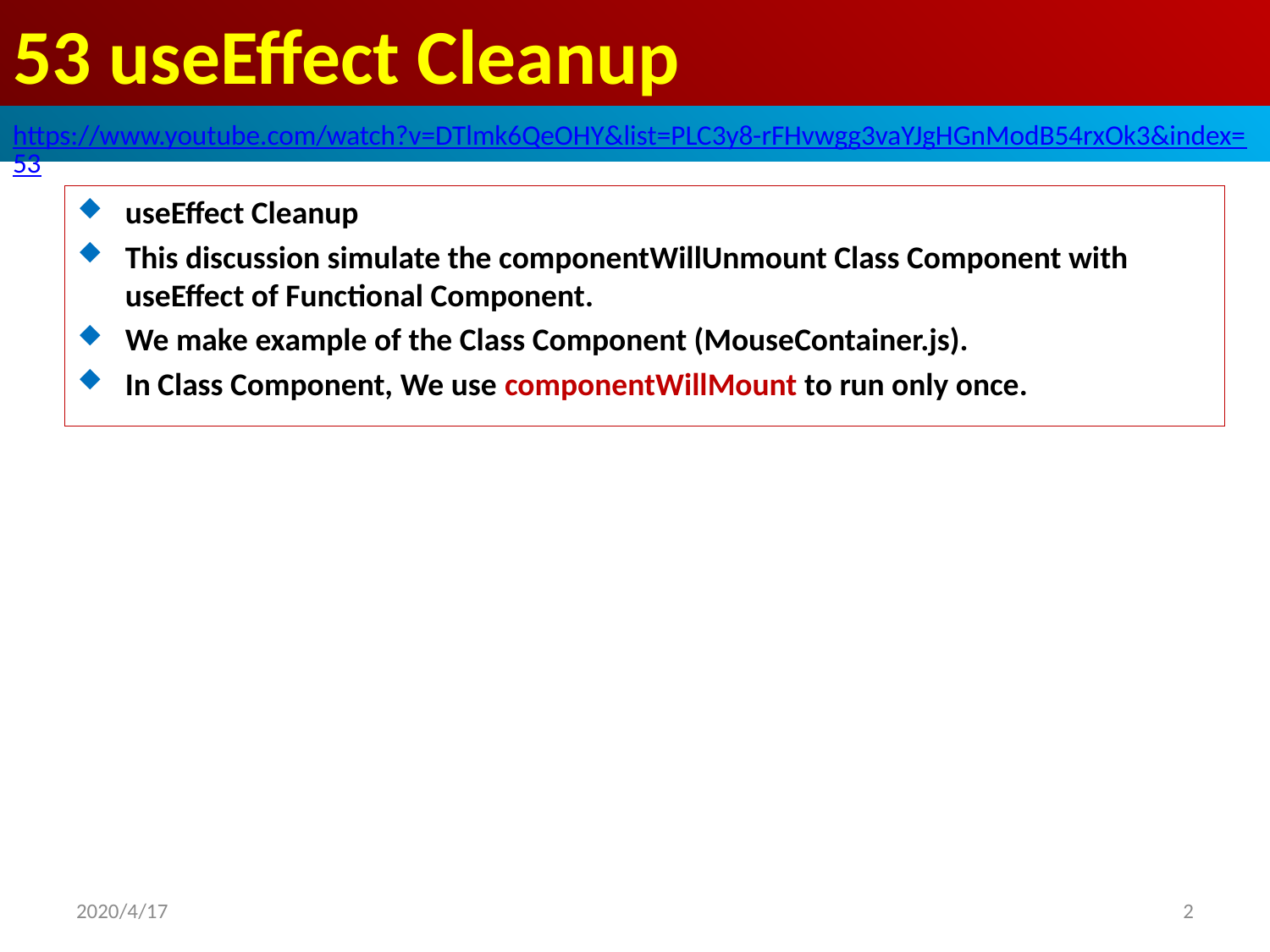

# 53 useEffect Cleanup
https://www.youtube.com/watch?v=DTlmk6QeOHY&list=PLC3y8-rFHvwgg3vaYJgHGnModB54rxOk3&index=53
useEffect Cleanup
This discussion simulate the componentWillUnmount Class Component with useEffect of Functional Component.
We make example of the Class Component (MouseContainer.js).
In Class Component, We use componentWillMount to run only once.
2020/4/17
2